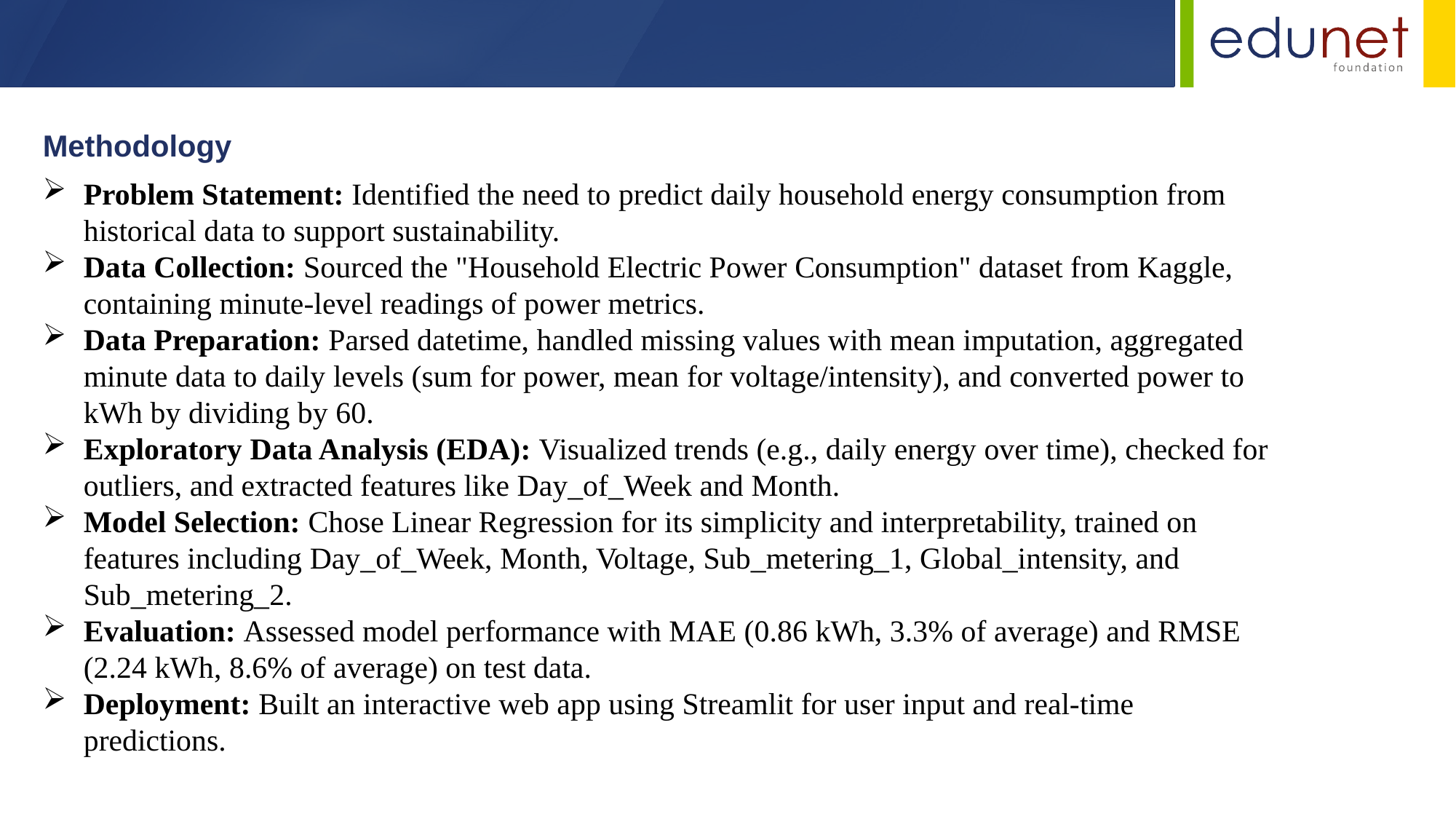

Methodology
Problem Statement: Identified the need to predict daily household energy consumption from historical data to support sustainability.
Data Collection: Sourced the "Household Electric Power Consumption" dataset from Kaggle, containing minute-level readings of power metrics.
Data Preparation: Parsed datetime, handled missing values with mean imputation, aggregated minute data to daily levels (sum for power, mean for voltage/intensity), and converted power to kWh by dividing by 60.
Exploratory Data Analysis (EDA): Visualized trends (e.g., daily energy over time), checked for outliers, and extracted features like Day_of_Week and Month.
Model Selection: Chose Linear Regression for its simplicity and interpretability, trained on features including Day_of_Week, Month, Voltage, Sub_metering_1, Global_intensity, and Sub_metering_2.
Evaluation: Assessed model performance with MAE (0.86 kWh, 3.3% of average) and RMSE (2.24 kWh, 8.6% of average) on test data.
Deployment: Built an interactive web app using Streamlit for user input and real-time predictions.